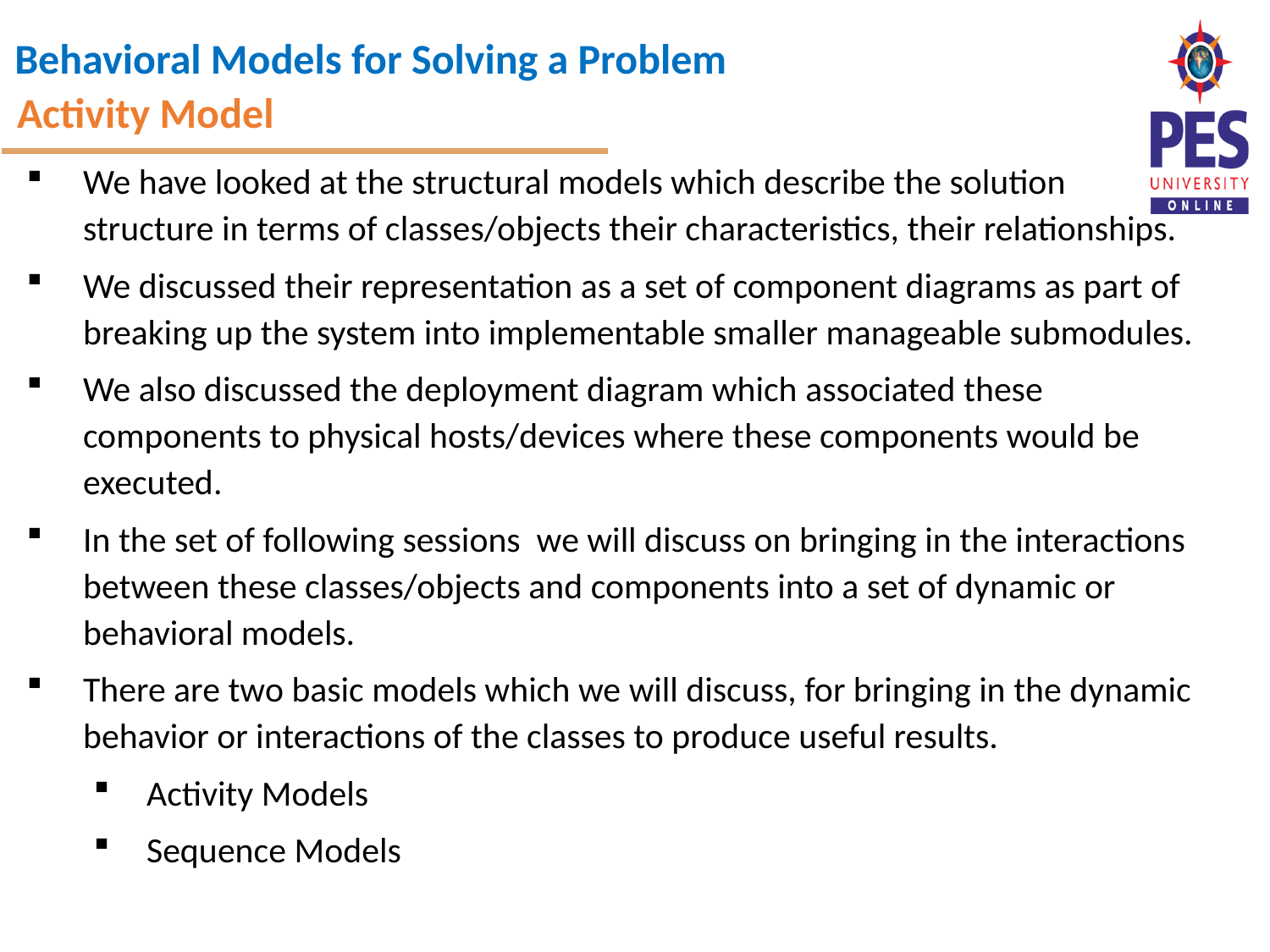

Activity Model
We have looked at the structural models which describe the solution
structure in terms of classes/objects their characteristics, their relationships.
We discussed their representation as a set of component diagrams as part of breaking up the system into implementable smaller manageable submodules.
We also discussed the deployment diagram which associated these components to physical hosts/devices where these components would be executed.
In the set of following sessions  we will discuss on bringing in the interactions between these classes/objects and components into a set of dynamic or behavioral models.
There are two basic models which we will discuss, for bringing in the dynamic behavior or interactions of the classes to produce useful results.
Activity Models
Sequence Models